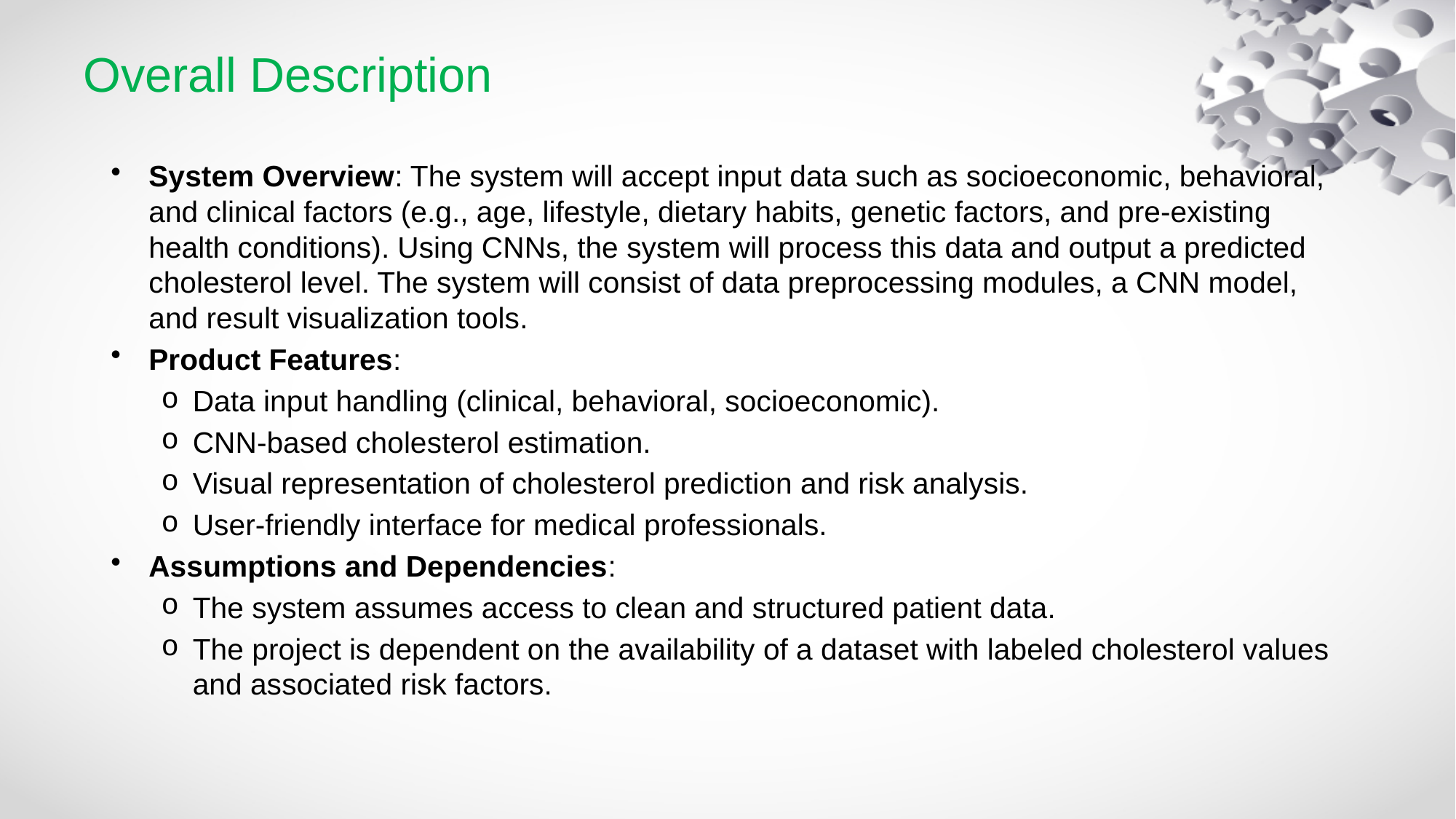

# Overall Description
System Overview: The system will accept input data such as socioeconomic, behavioral, and clinical factors (e.g., age, lifestyle, dietary habits, genetic factors, and pre-existing health conditions). Using CNNs, the system will process this data and output a predicted cholesterol level. The system will consist of data preprocessing modules, a CNN model, and result visualization tools.
Product Features:
Data input handling (clinical, behavioral, socioeconomic).
CNN-based cholesterol estimation.
Visual representation of cholesterol prediction and risk analysis.
User-friendly interface for medical professionals.
Assumptions and Dependencies:
The system assumes access to clean and structured patient data.
The project is dependent on the availability of a dataset with labeled cholesterol values and associated risk factors.